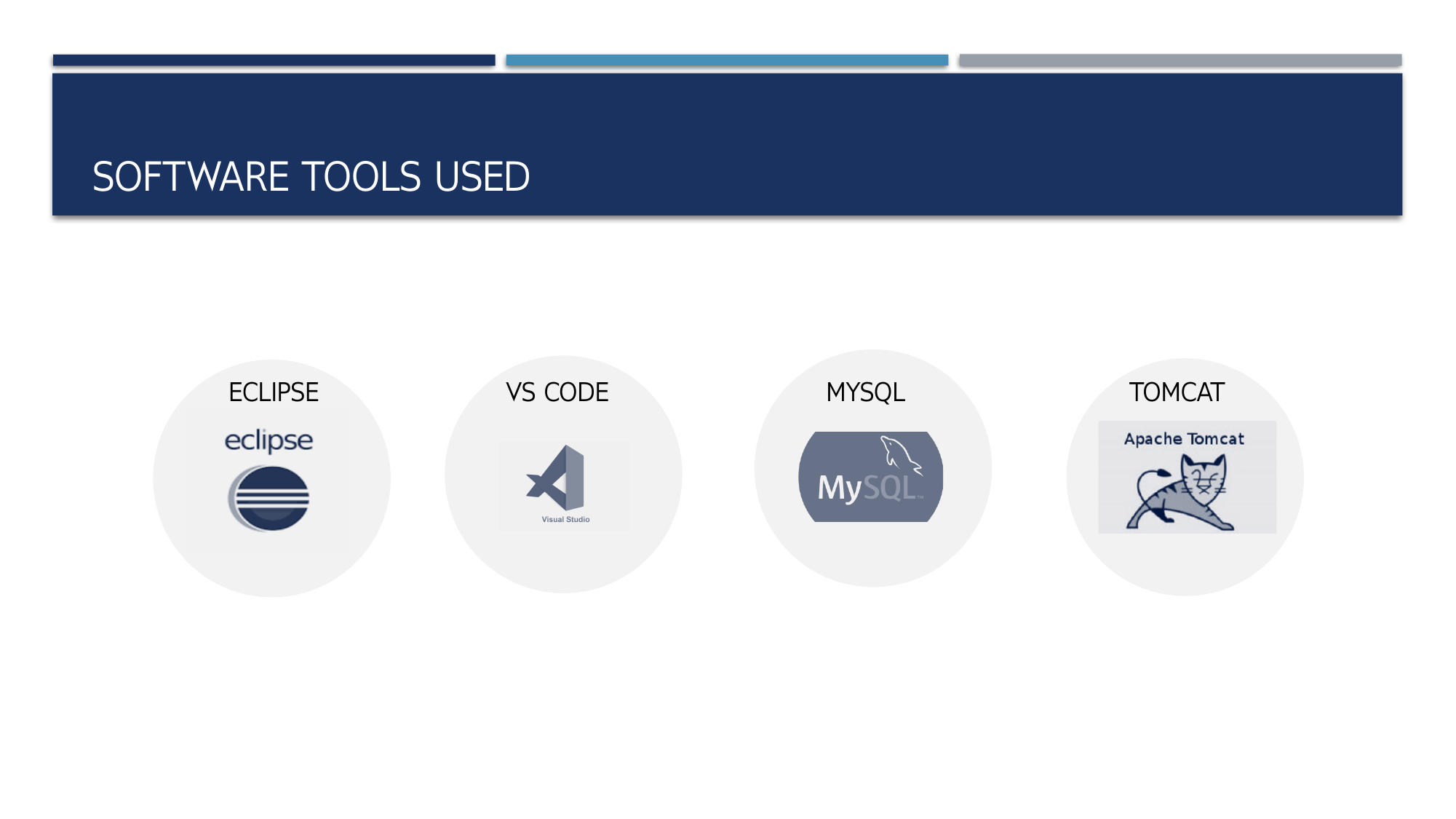

# SOFTWARE TOOLS USED

ECLIPSE
MYSQL
TOMCAT
VS CODE